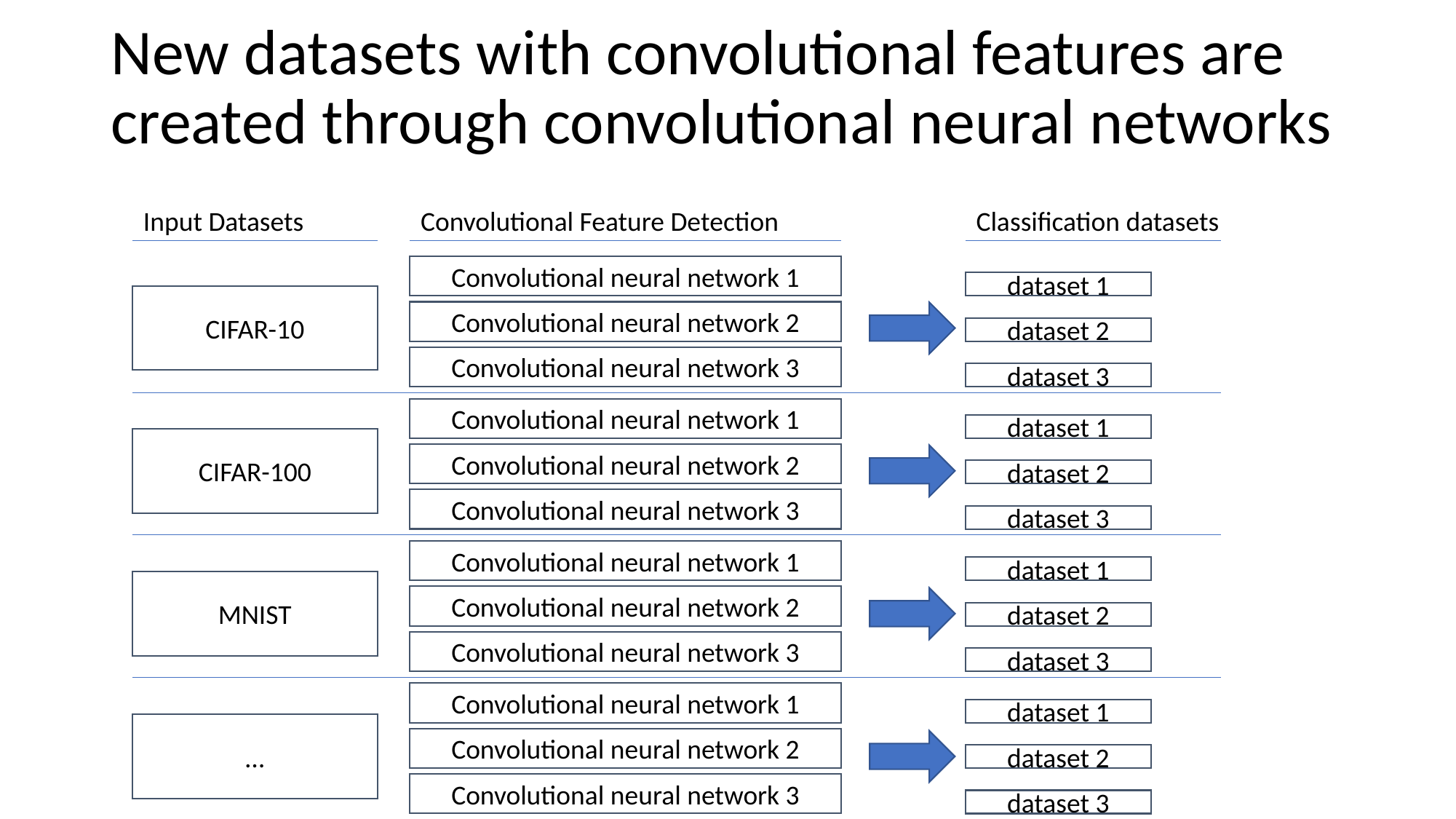

# New datasets with convolutional features are created through convolutional neural networks
Input Datasets
Convolutional Feature Detection
Classification datasets
Convolutional neural network 1
dataset 1
CIFAR-10
Convolutional neural network 2

dataset 2
Convolutional neural network 3
dataset 3
Convolutional neural network 1
dataset 1
CIFAR-100
Convolutional neural network 2

dataset 2
Convolutional neural network 3
dataset 3
Convolutional neural network 1
dataset 1
MNIST
Convolutional neural network 2

dataset 2
Convolutional neural network 3
dataset 3
Convolutional neural network 1
dataset 1
dataset 2
dataset 3
…
Convolutional neural network 2

Convolutional neural network 3